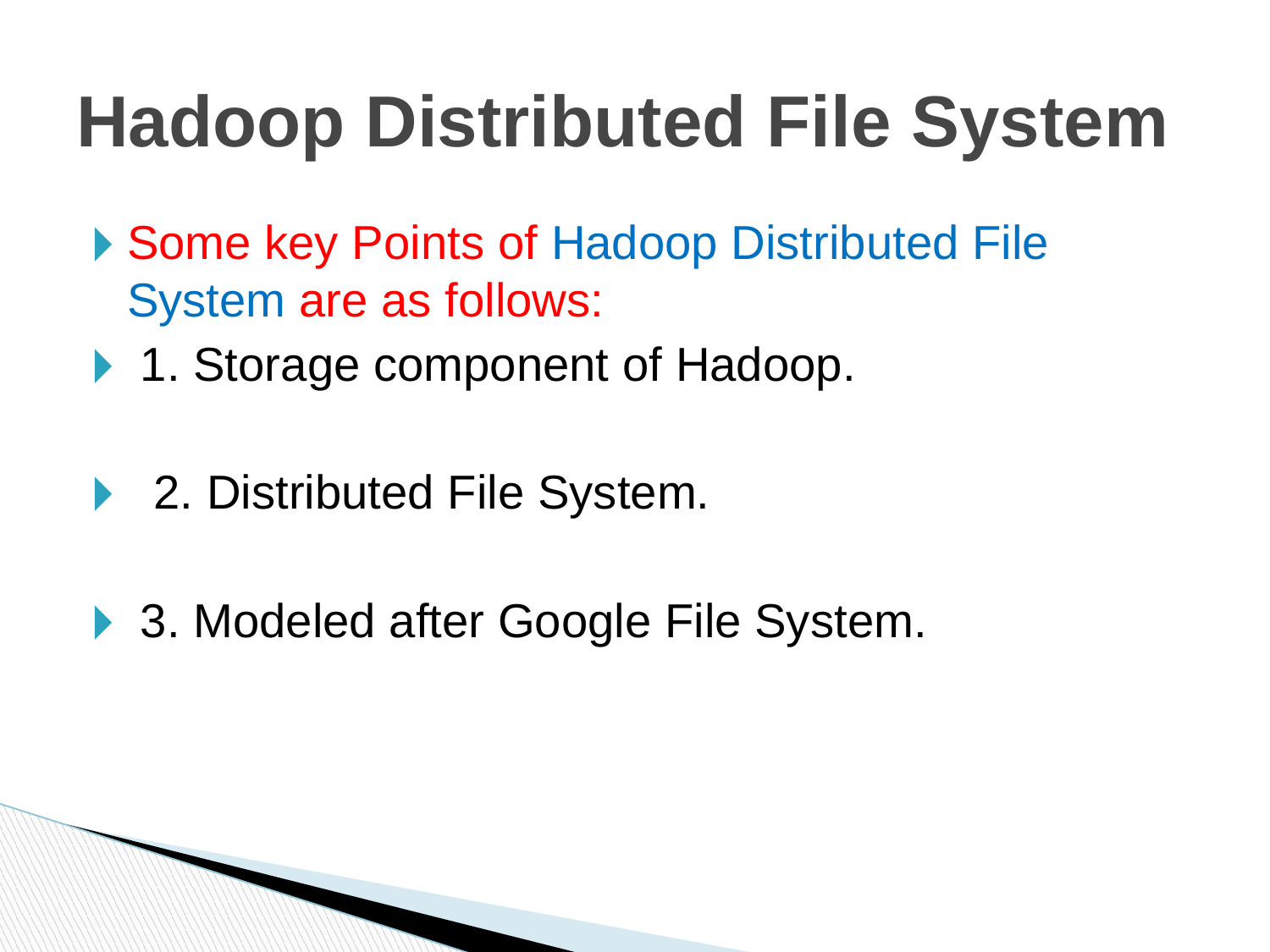

# Hadoop Distributed File System
Some key Points of Hadoop Distributed File System are as follows:
 1. Storage component of Hadoop.

  2. Distributed File System.

 3. Modeled after Google File System.